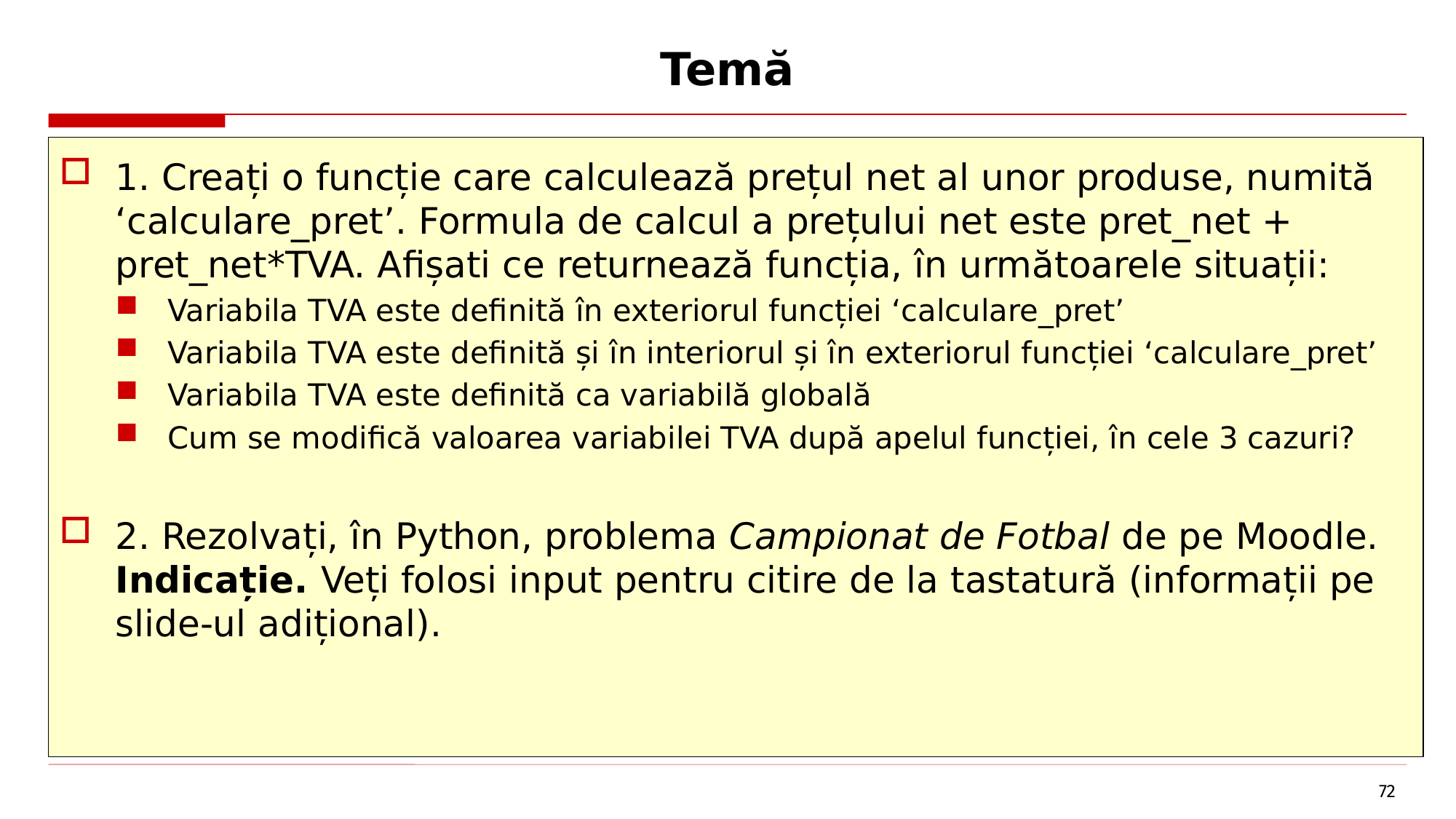

# Temă

1. Creați o funcție care calculează prețul net al unor produse, numită ‘calculare_pret’. Formula de calcul a prețului net este pret_net + pret_net*TVA. Afișati ce returnează funcția, în următoarele situații:
Variabila TVA este definită în exteriorul funcției ‘calculare_pret’
Variabila TVA este definită și în interiorul și în exteriorul funcției ‘calculare_pret’
Variabila TVA este definită ca variabilă globală
Cum se modifică valoarea variabilei TVA după apelul funcției, în cele 3 cazuri?

2. Rezolvați, în Python, problema Campionat de Fotbal de pe Moodle. Indicație. Veți folosi input pentru citire de la tastatură (informații pe slide-ul adițional).

72